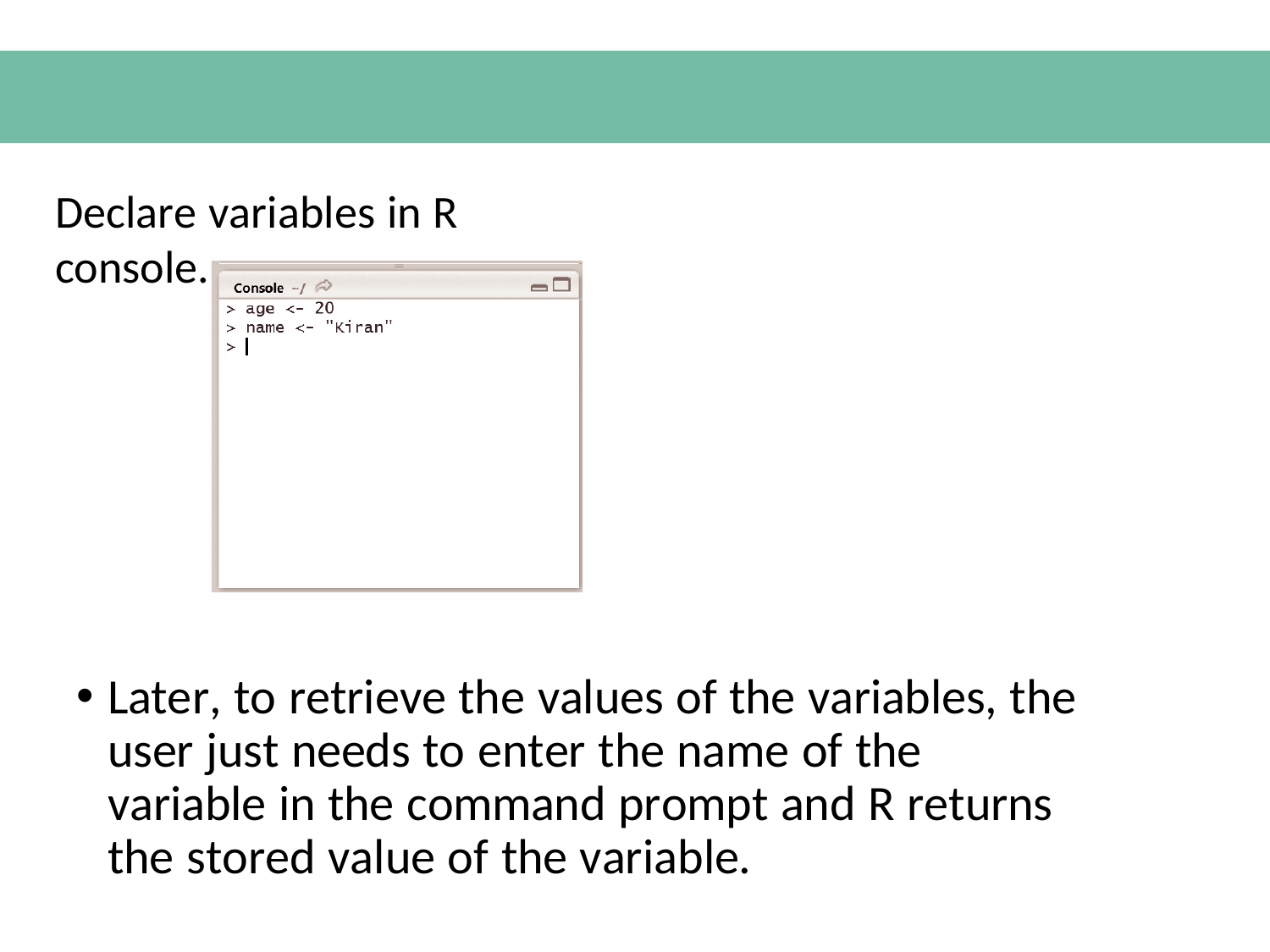

Declare variables in R console.

Later, to retrieve the values of the variables, the user just needs to enter the name of the variable in the command prompt and R returns the stored value of the variable.